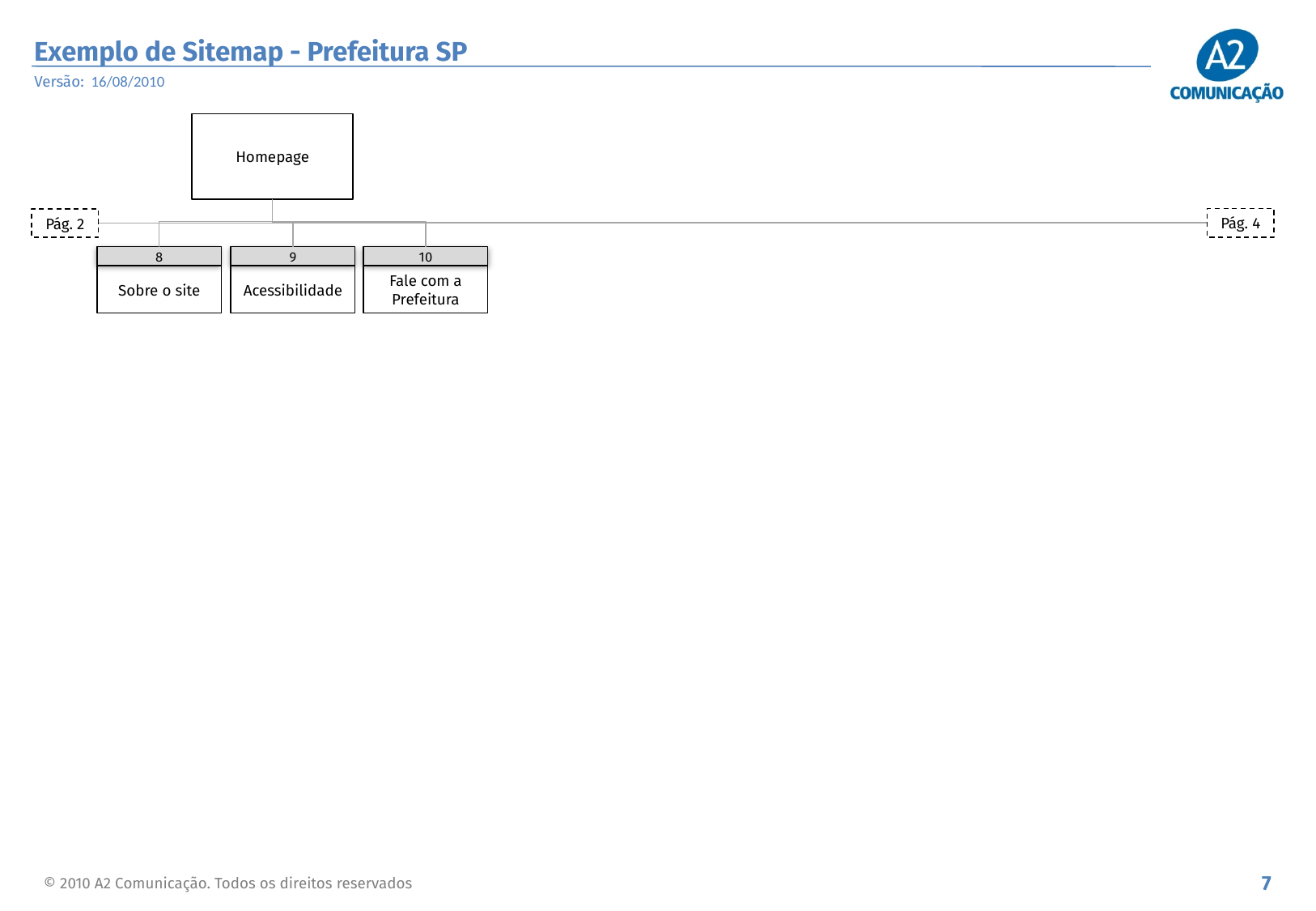

16/08/2010
Homepage
Pág. 4
Pág. 2
8
9
10
Sobre o site
Acessibilidade
Fale com a Prefeitura
7